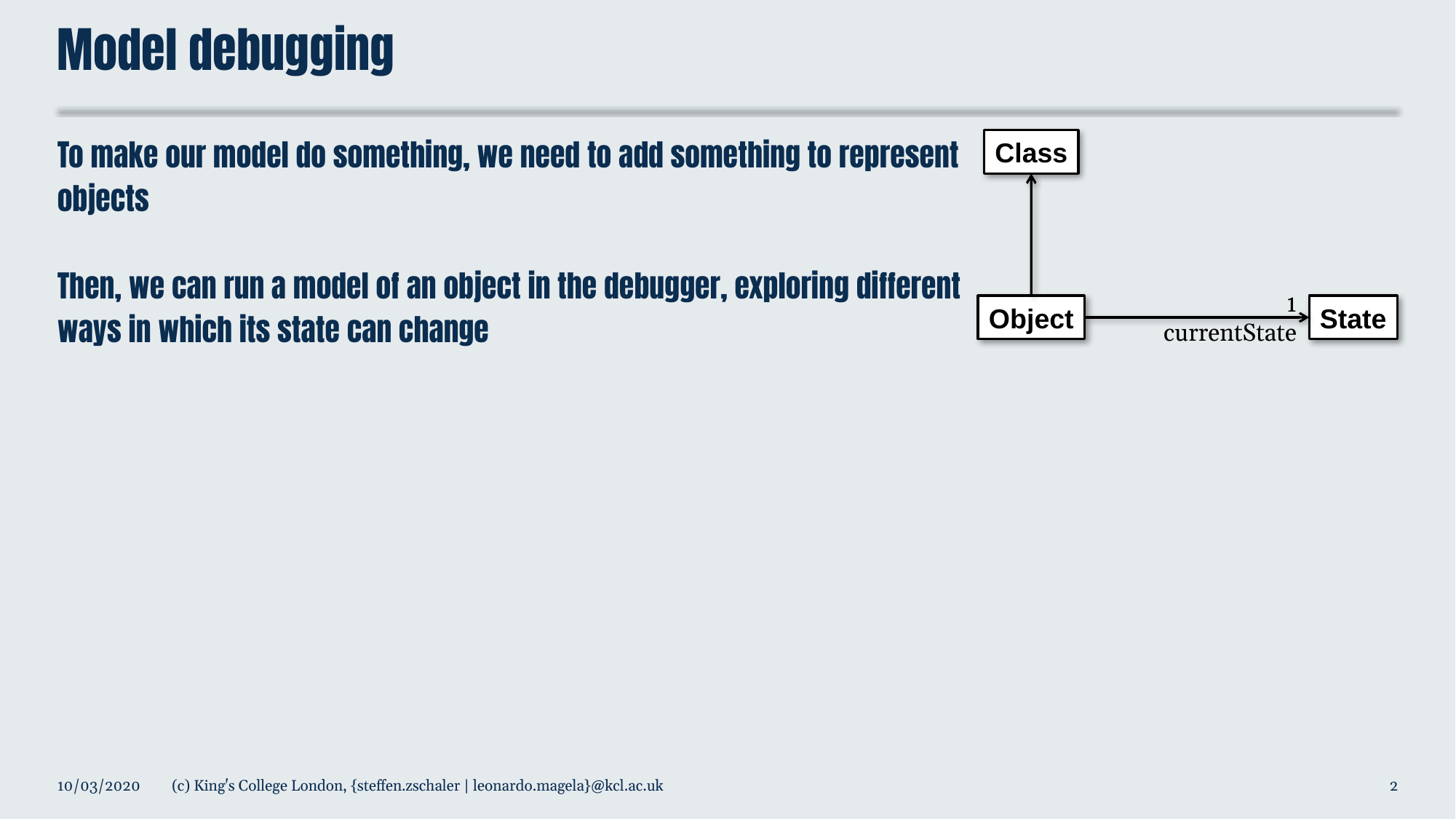

# Model debugging
To make our model do something, we need to add something to represent objects

Then, we can run a model of an object in the debugger, exploring different ways in which its state can change
Class
1
currentState
Object
State
10/03/2020
(c) King's College London, {steffen.zschaler | leonardo.magela}@kcl.ac.uk
2